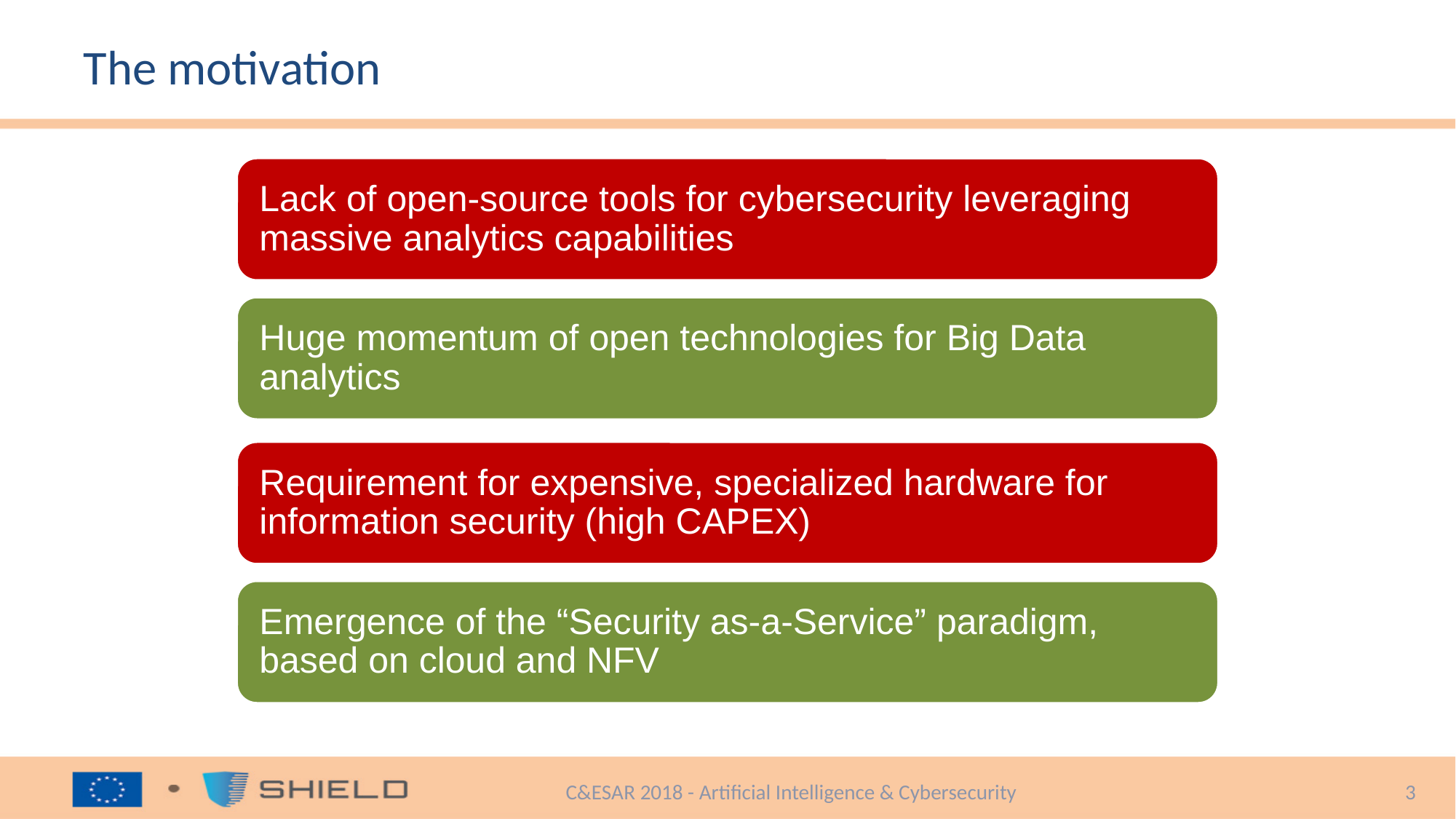

# The motivation
Lack of open-source tools for cybersecurity leveraging massive analytics capabilities
Huge momentum of open technologies for Big Data analytics
Requirement for expensive, specialized hardware for information security (high CAPEX)
Emergence of the “Security as-a-Service” paradigm, based on cloud and NFV
3
C&ESAR 2018 - Artificial Intelligence & Cybersecurity